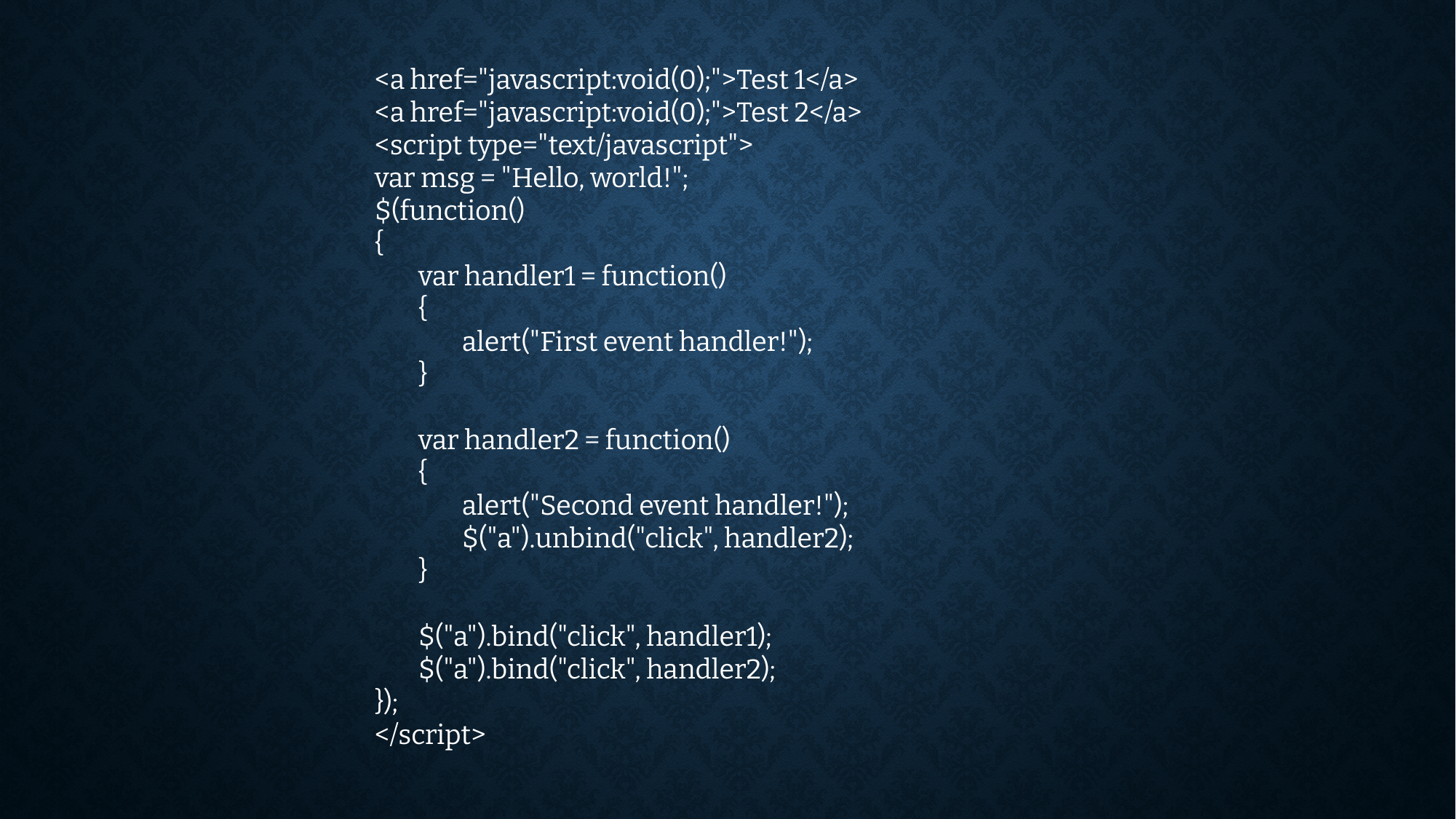

<a href="javascript:void(0);">Test 1</a>
<a href="javascript:void(0);">Test 2</a>
<script type="text/javascript">
var msg = "Hello, world!";
$(function()
{
        var handler1 = function()
        {
                alert("First event handler!");
        }

        var handler2 = function()
        {
                alert("Second event handler!");
                $("a").unbind("click", handler2);
        }

        $("a").bind("click", handler1);
        $("a").bind("click", handler2);
});
</script>